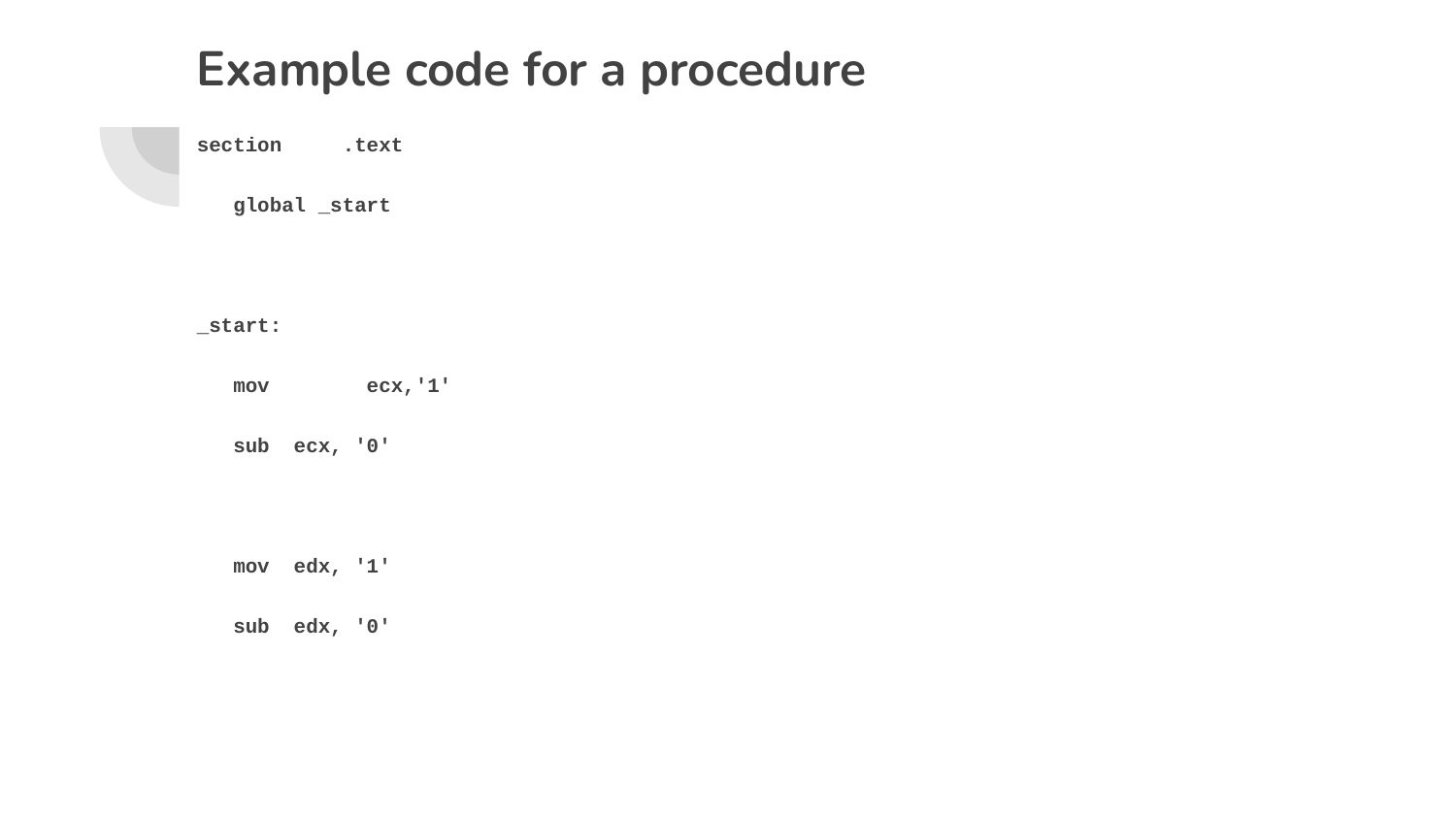

Example code for a procedure
section	.text
   global _start

_start:
   mov	  ecx,'1'
   sub  ecx, '0'

   mov  edx, '1'
   sub  edx, '0'